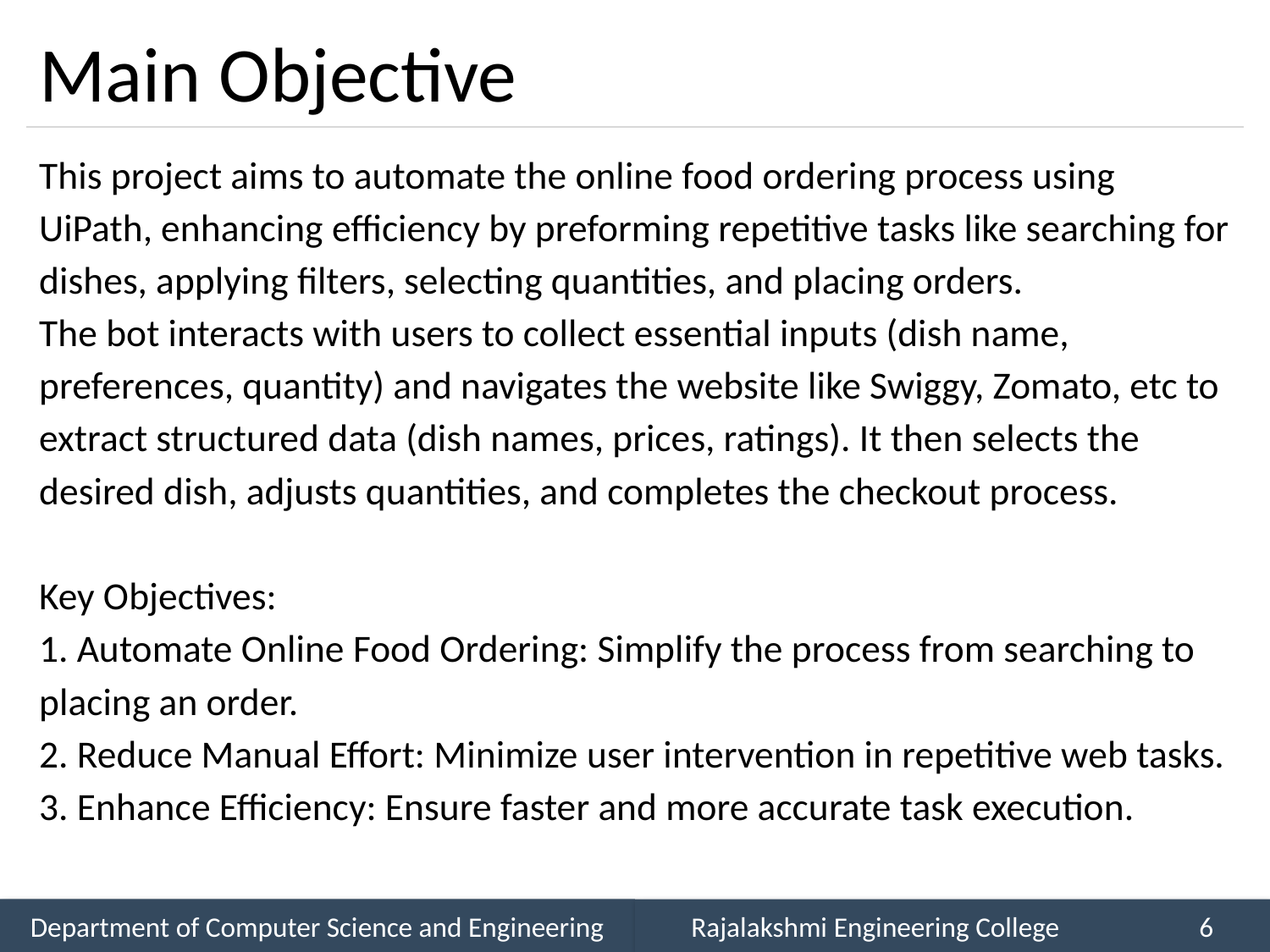

# Main Objective
This project aims to automate the online food ordering process using UiPath, enhancing efficiency by preforming repetitive tasks like searching for dishes, applying filters, selecting quantities, and placing orders.
The bot interacts with users to collect essential inputs (dish name, preferences, quantity) and navigates the website like Swiggy, Zomato, etc to extract structured data (dish names, prices, ratings). It then selects the desired dish, adjusts quantities, and completes the checkout process.

Key Objectives:
1. Automate Online Food Ordering: Simplify the process from searching to placing an order.
2. Reduce Manual Effort: Minimize user intervention in repetitive web tasks.
3. Enhance Efficiency: Ensure faster and more accurate task execution.